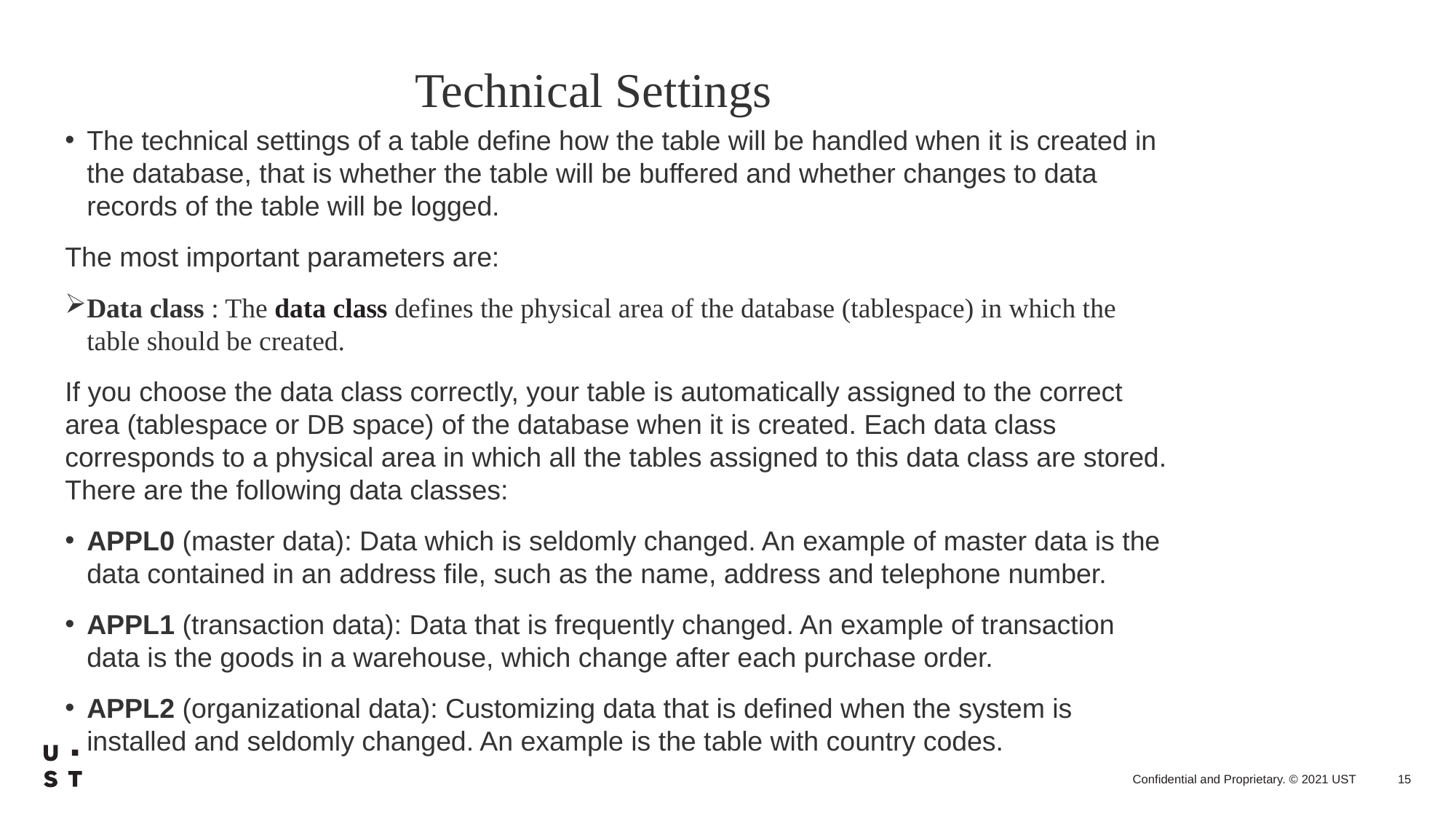

Technical Settings
The technical settings of a table define how the table will be handled when it is created in the database, that is whether the table will be buffered and whether changes to data records of the table will be logged.
The most important parameters are:
Data class : The data class defines the physical area of the database (tablespace) in which the table should be created.
If you choose the data class correctly, your table is automatically assigned to the correct area (tablespace or DB space) of the database when it is created. Each data class corresponds to a physical area in which all the tables assigned to this data class are stored. There are the following data classes:
APPL0 (master data): Data which is seldomly changed. An example of master data is the data contained in an address file, such as the name, address and telephone number.
APPL1 (transaction data): Data that is frequently changed. An example of transaction data is the goods in a warehouse, which change after each purchase order.
APPL2 (organizational data): Customizing data that is defined when the system is installed and seldomly changed. An example is the table with country codes.

15